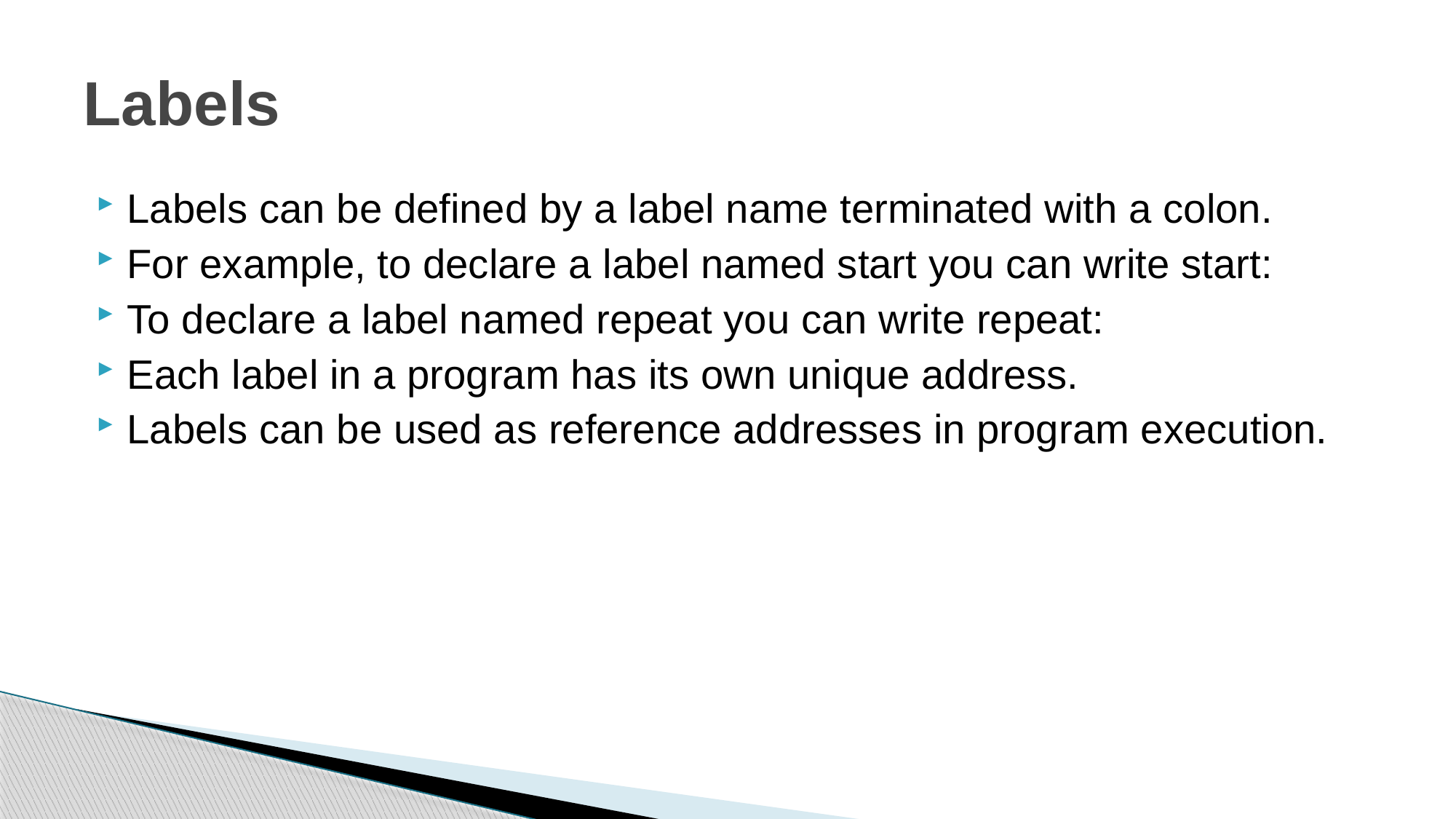

# Labels
Labels can be defined by a label name terminated with a colon.
For example, to declare a label named start you can write start:
To declare a label named repeat you can write repeat:
Each label in a program has its own unique address.
Labels can be used as reference addresses in program execution.